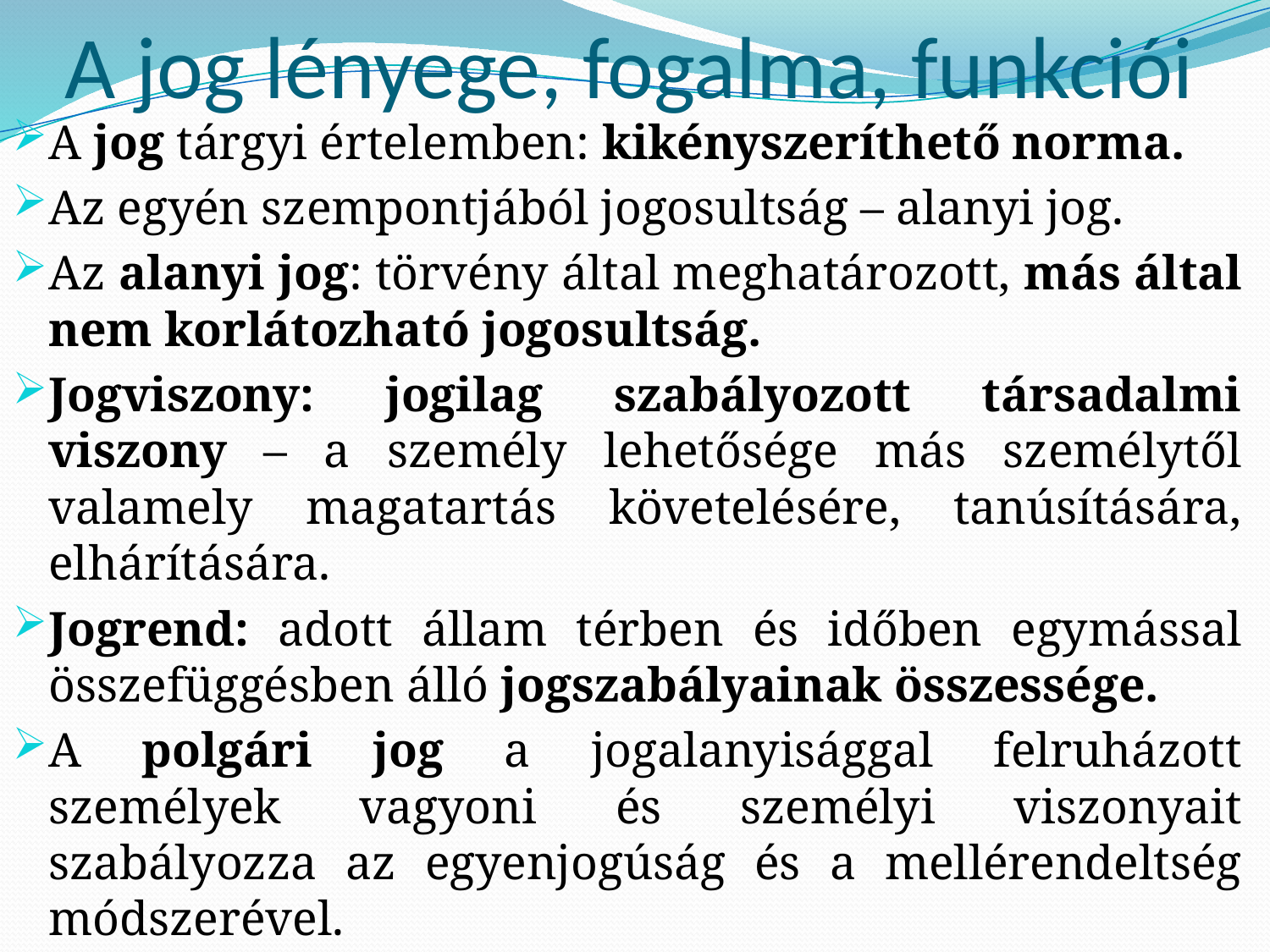

# A jog lényege, fogalma, funkciói
A jog tárgyi értelemben: kikényszeríthető norma.
Az egyén szempontjából jogosultság – alanyi jog.
Az alanyi jog: törvény által meghatározott, más által nem korlátozható jogosultság.
Jogviszony: jogilag szabályozott társadalmi viszony – a személy lehetősége más személytől valamely magatartás követelésére, tanúsítására, elhárítására.
Jogrend: adott állam térben és időben egymással összefüggésben álló jogszabályainak összessége.
A polgári jog a jogalanyisággal felruházott személyek vagyoni és személyi viszonyait szabályozza az egyenjogúság és a mellérendeltség módszerével.